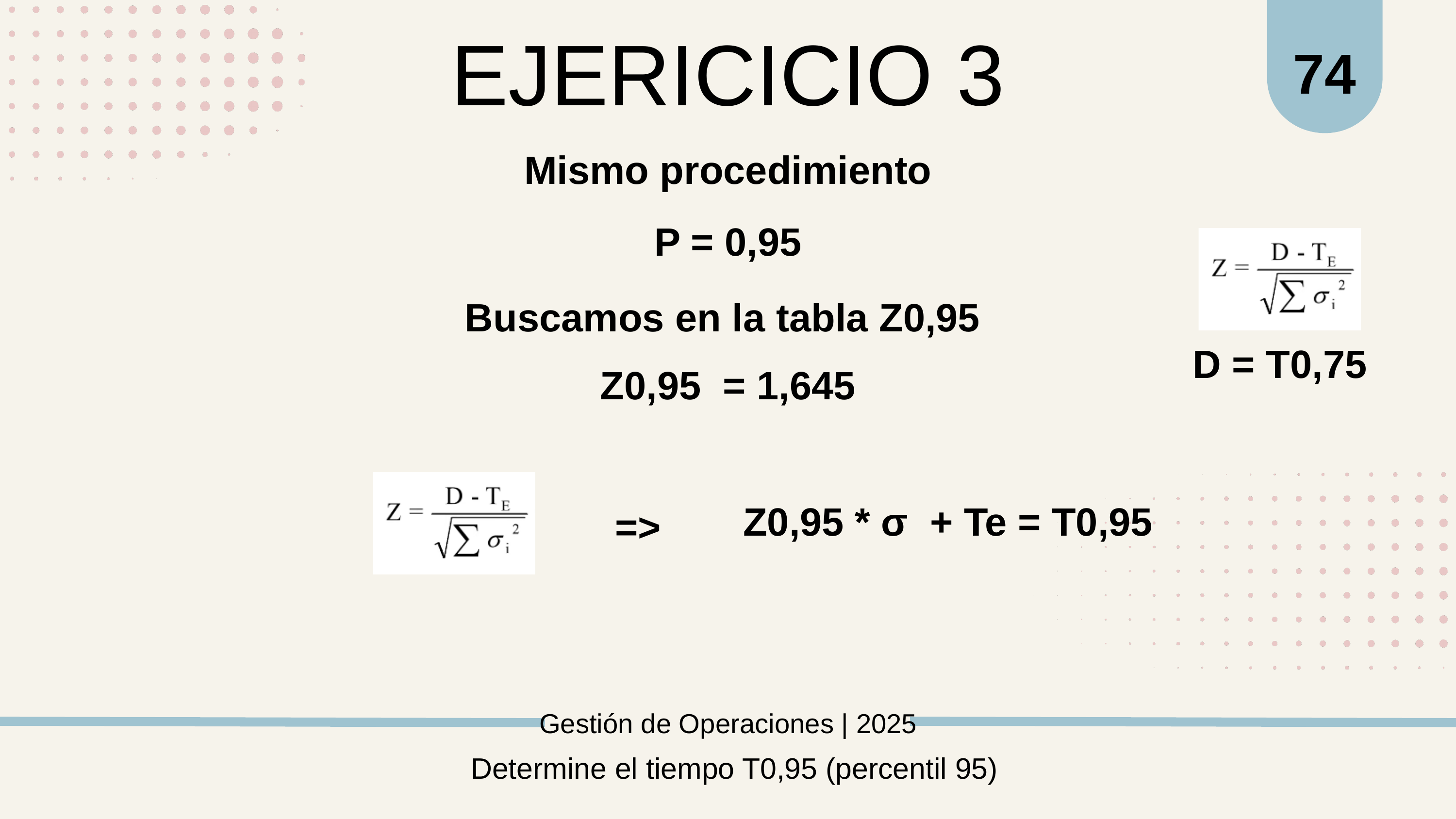

74

EJERICICIO 3
Mismo procedimiento
P = 0,95

Buscamos en la tabla Z0,95
D = T0,75
Z0,95  = 1,645

Z0,95 * σ  + Te = T0,95
=>
Gestión de Operaciones | 2025

Determine el tiempo T0,95 (percentil 95)